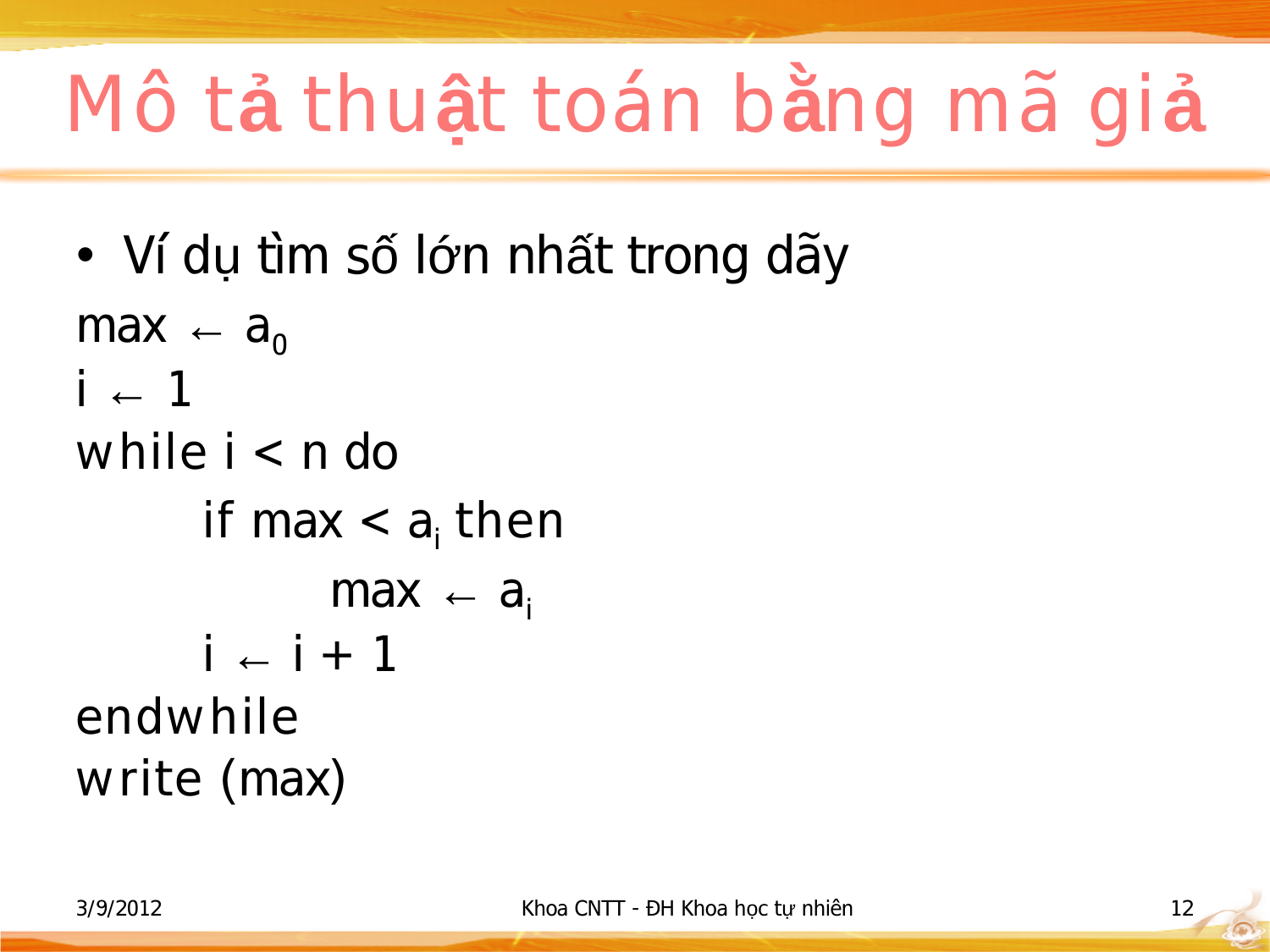

# Mô tả thuật toán bằng mã giả
Ví dụ tìm số lớn nhất trong dãy
max ← a0
i ← 1
while i < n do
	if max < ai then
		max ← ai
	i ← i + 1
endwhile
write (max)
3/9/2012
Khoa CNTT - ĐH Khoa học tự nhiên
12